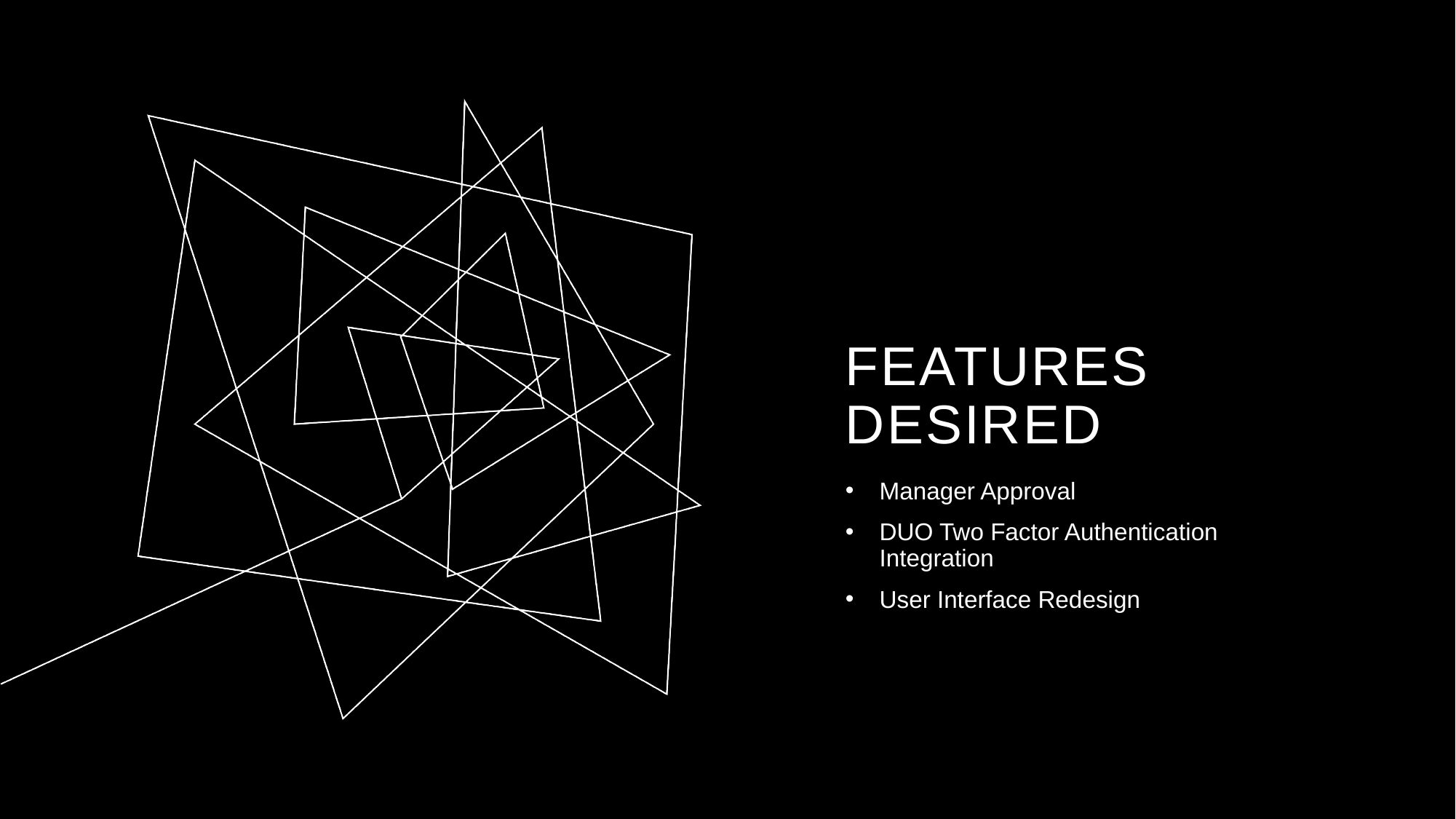

# Features Desired
Manager Approval
DUO Two Factor Authentication Integration
User Interface Redesign